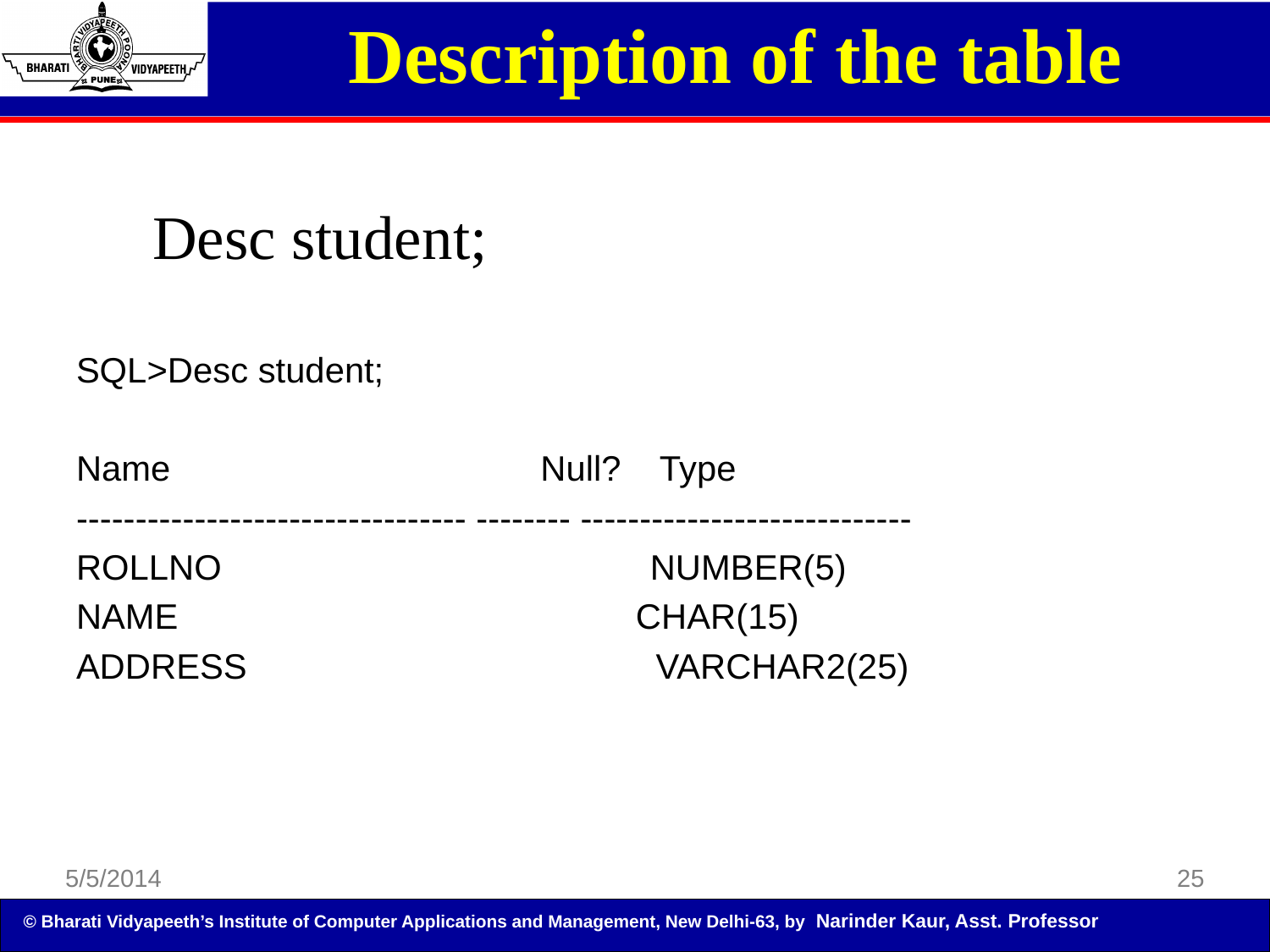

Description of the table
Desc student;
SQL>Desc student;

Name                                      Null?    Type
--------------------------------- -------- ----------------------------
ROLLNO                                            NUMBER(5)
NAME                                               CHAR(15)
ADDRESS                                          VARCHAR2(25)
5/5/2014
25